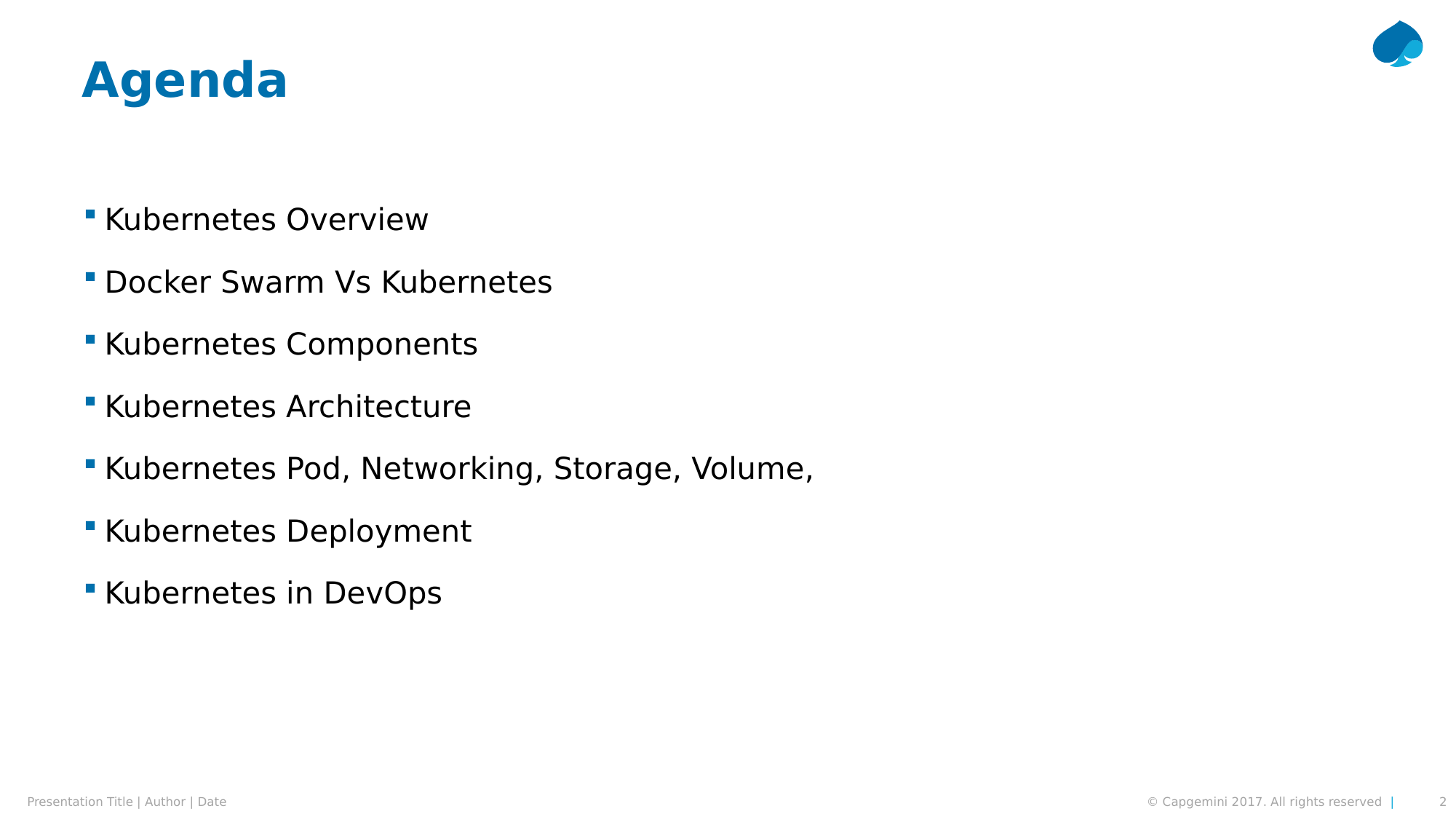

# Agenda
Kubernetes Overview
Docker Swarm Vs Kubernetes
Kubernetes Components
Kubernetes Architecture
Kubernetes Pod, Networking, Storage, Volume,
Kubernetes Deployment
Kubernetes in DevOps